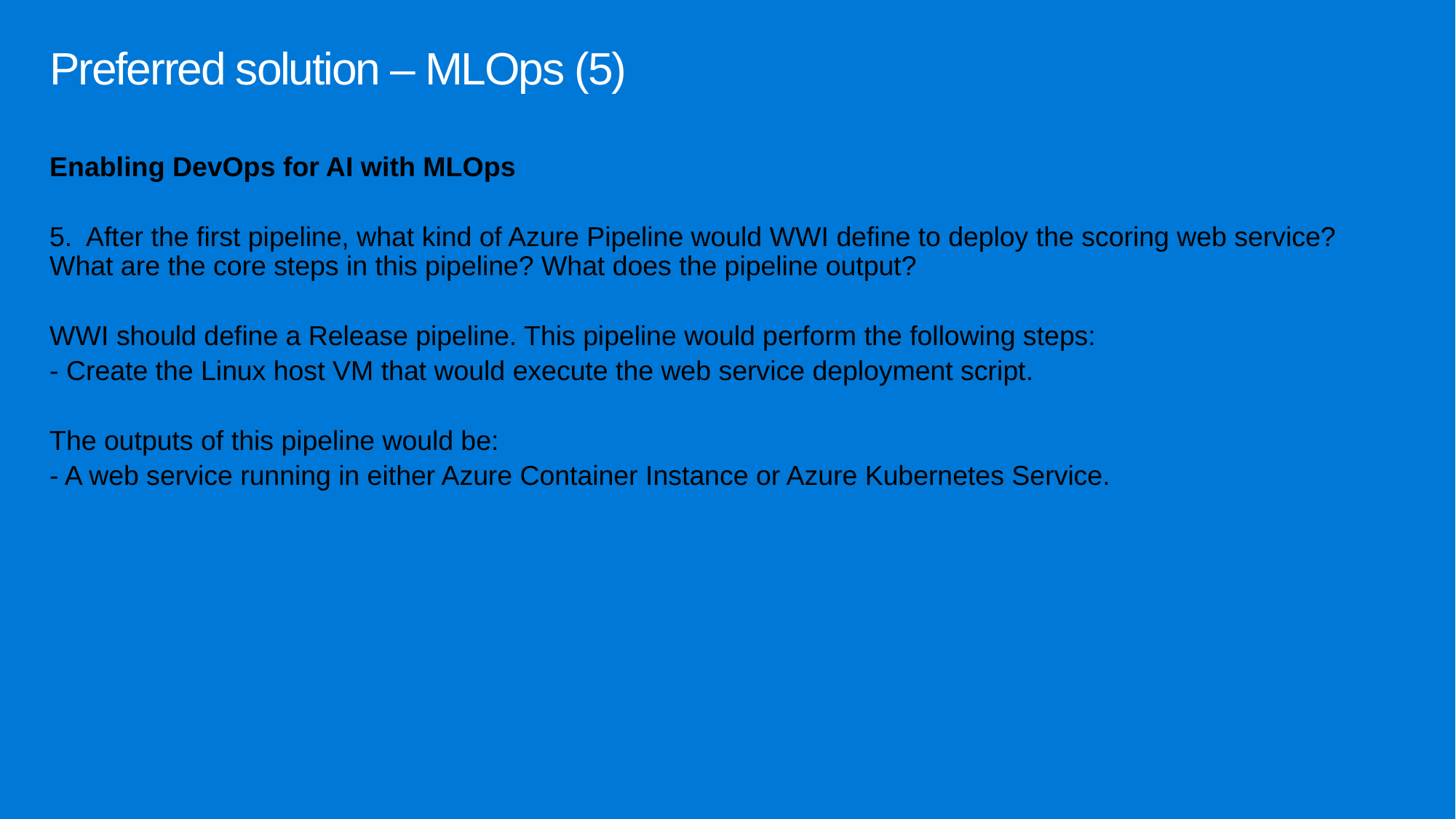

# Preferred solution – MLOps (5)
Enabling DevOps for AI with MLOps

5.  After the first pipeline, what kind of Azure Pipeline would WWI define to deploy the scoring web service? What are the core steps in this pipeline? What does the pipeline output?

WWI should define a Release pipeline. This pipeline would perform the following steps:
- Create the Linux host VM that would execute the web service deployment script.

The outputs of this pipeline would be:
- A web service running in either Azure Container Instance or Azure Kubernetes Service.